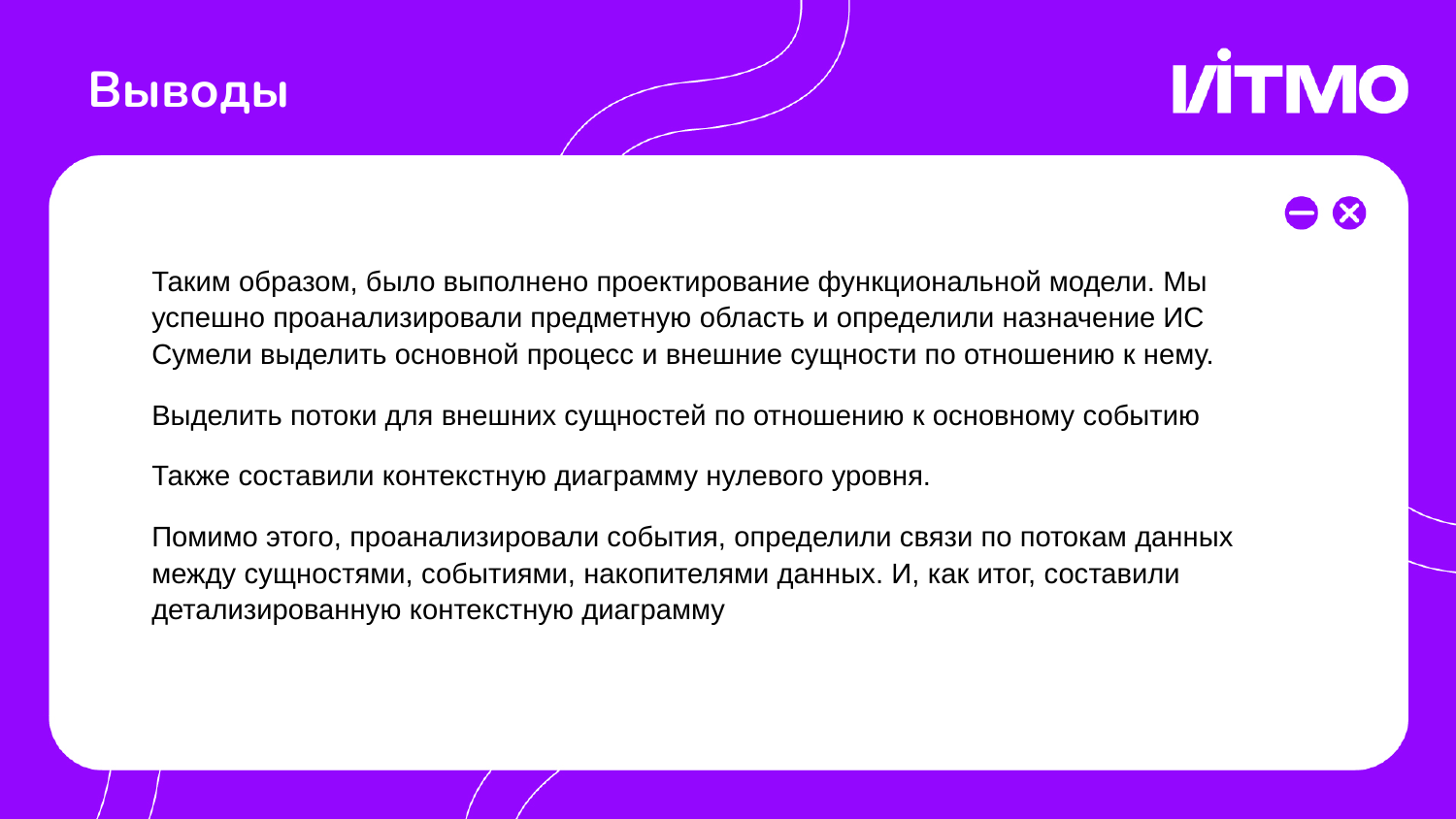

# Выводы
Таким образом, было выполнено проектирование функциональной модели. Мы успешно проанализировали предметную область и определили назначение ИС Сумели выделить основной процесс и внешние сущности по отношению к нему.
Выделить потоки для внешних сущностей по отношению к основному событию
Также составили контекстную диаграмму нулевого уровня.
Помимо этого, проанализировали события, определили связи по потокам данных между сущностями, событиями, накопителями данных. И, как итог, составили детализированную контекстную диаграмму